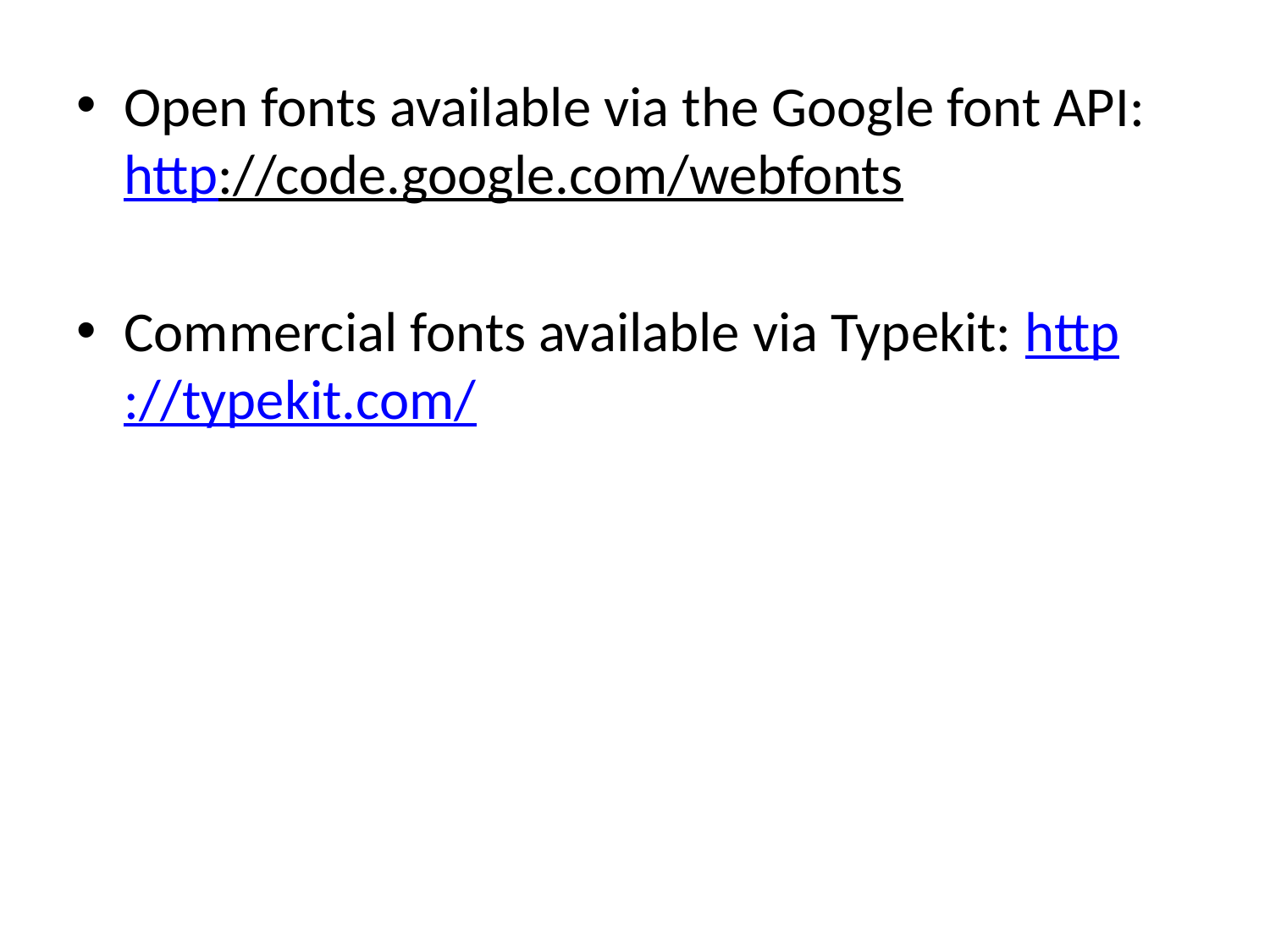

Open fonts available via the Google font API: http://code.google.com/webfonts

Commercial fonts available via Typekit: http://typekit.com/